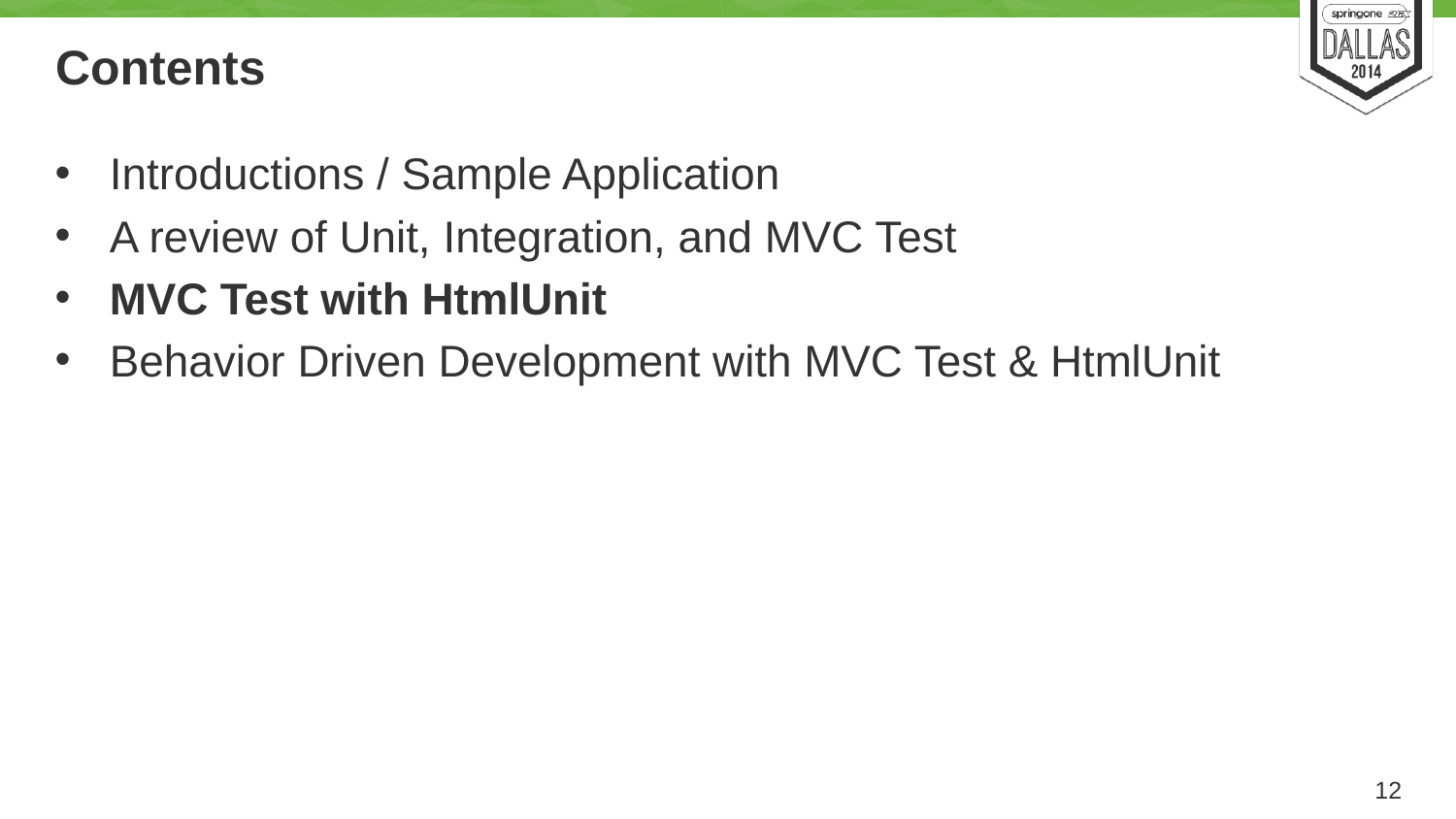

# Contents
Introductions / Sample Application
A review of Unit, Integration, and MVC Test
MVC Test with HtmlUnit
Behavior Driven Development with MVC Test & HtmlUnit

12